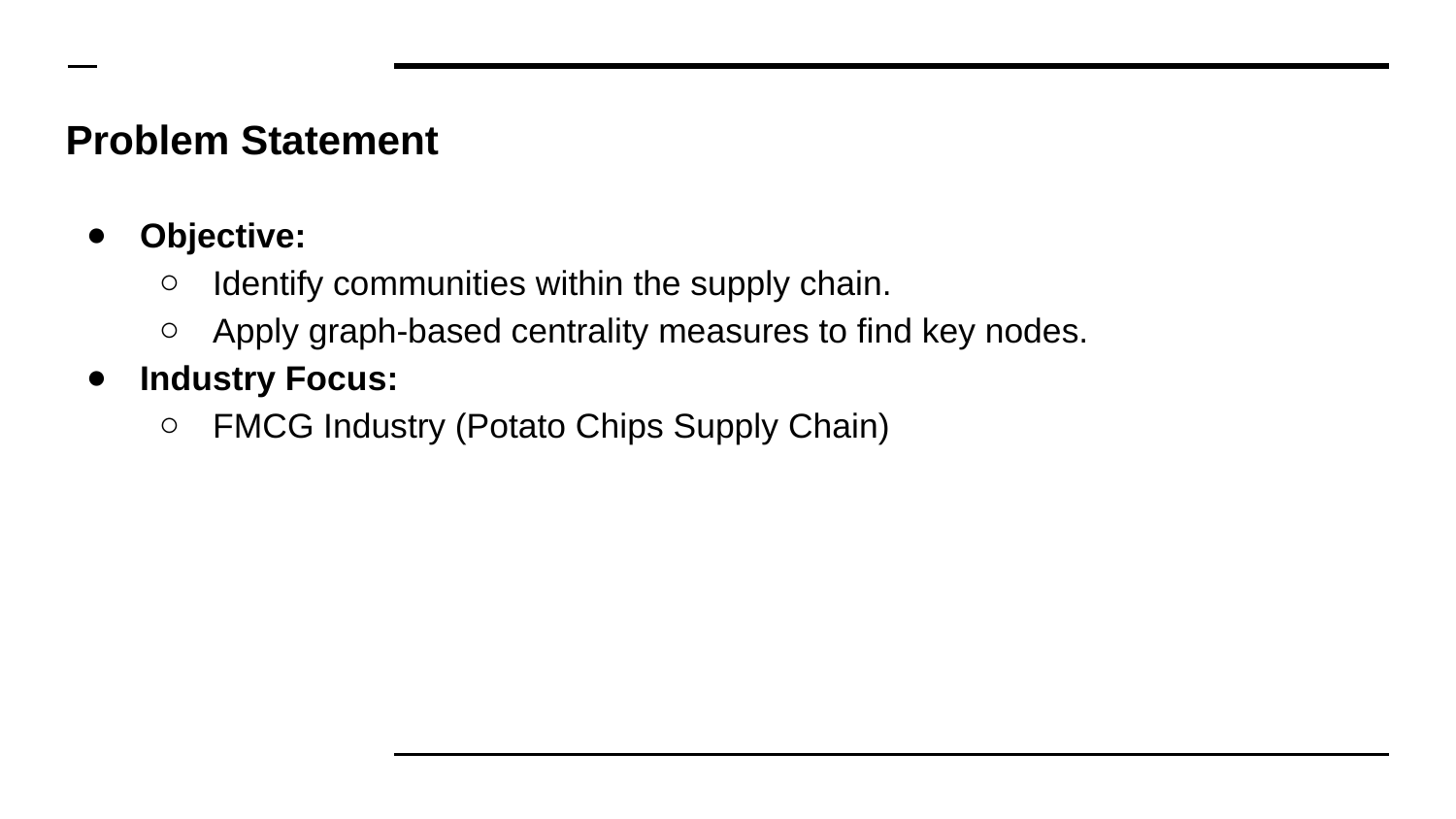

# Problem Statement

Objective:
Identify communities within the supply chain.
Apply graph-based centrality measures to find key nodes.
Industry Focus:
FMCG Industry (Potato Chips Supply Chain)